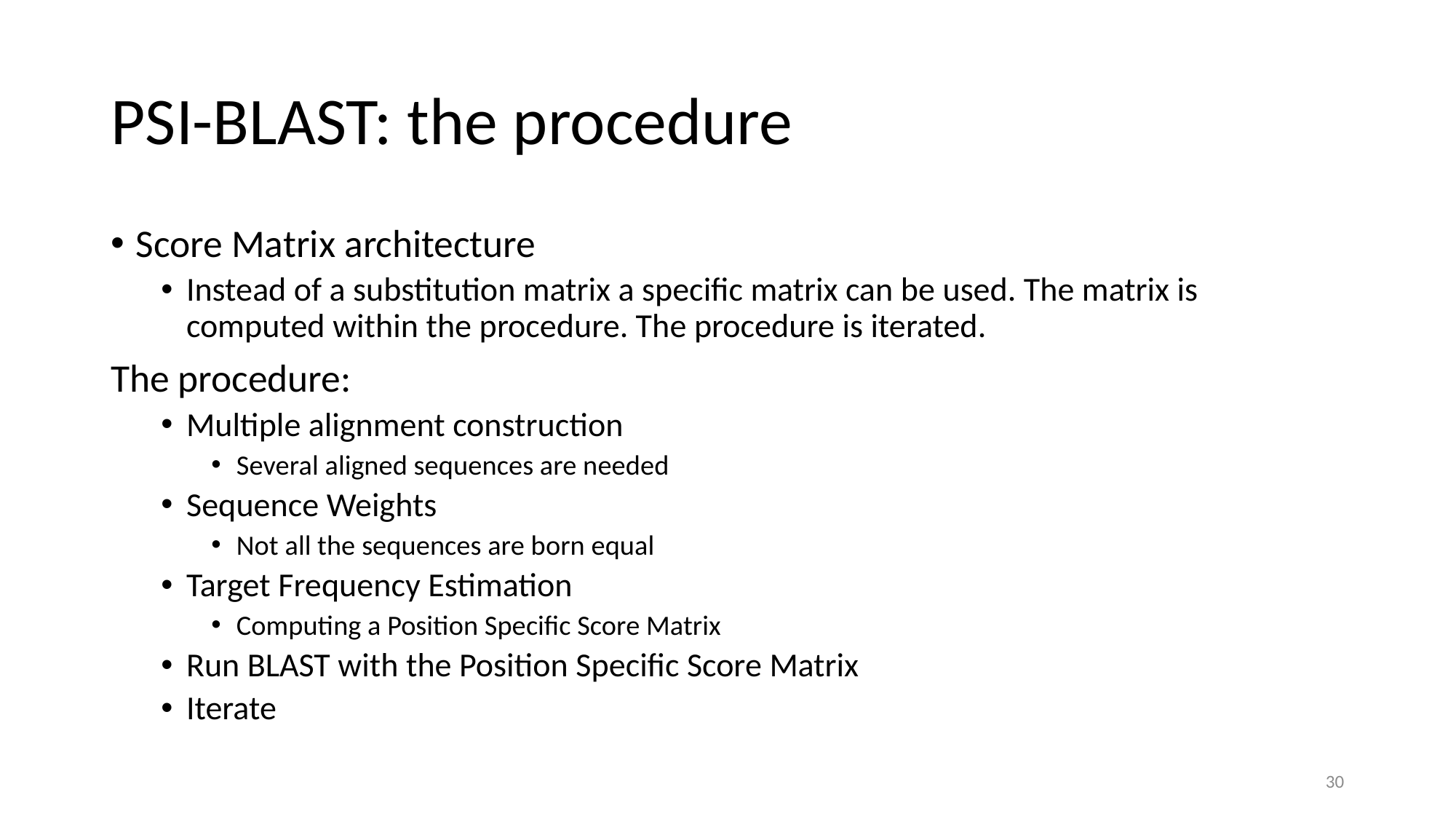

# PSI-BLAST: the procedure
Score Matrix architecture
Instead of a substitution matrix a specific matrix can be used. The matrix is computed within the procedure. The procedure is iterated.
The procedure:
Multiple alignment construction
Several aligned sequences are needed
Sequence Weights
Not all the sequences are born equal
Target Frequency Estimation
Computing a Position Specific Score Matrix
Run BLAST with the Position Specific Score Matrix
Iterate

30